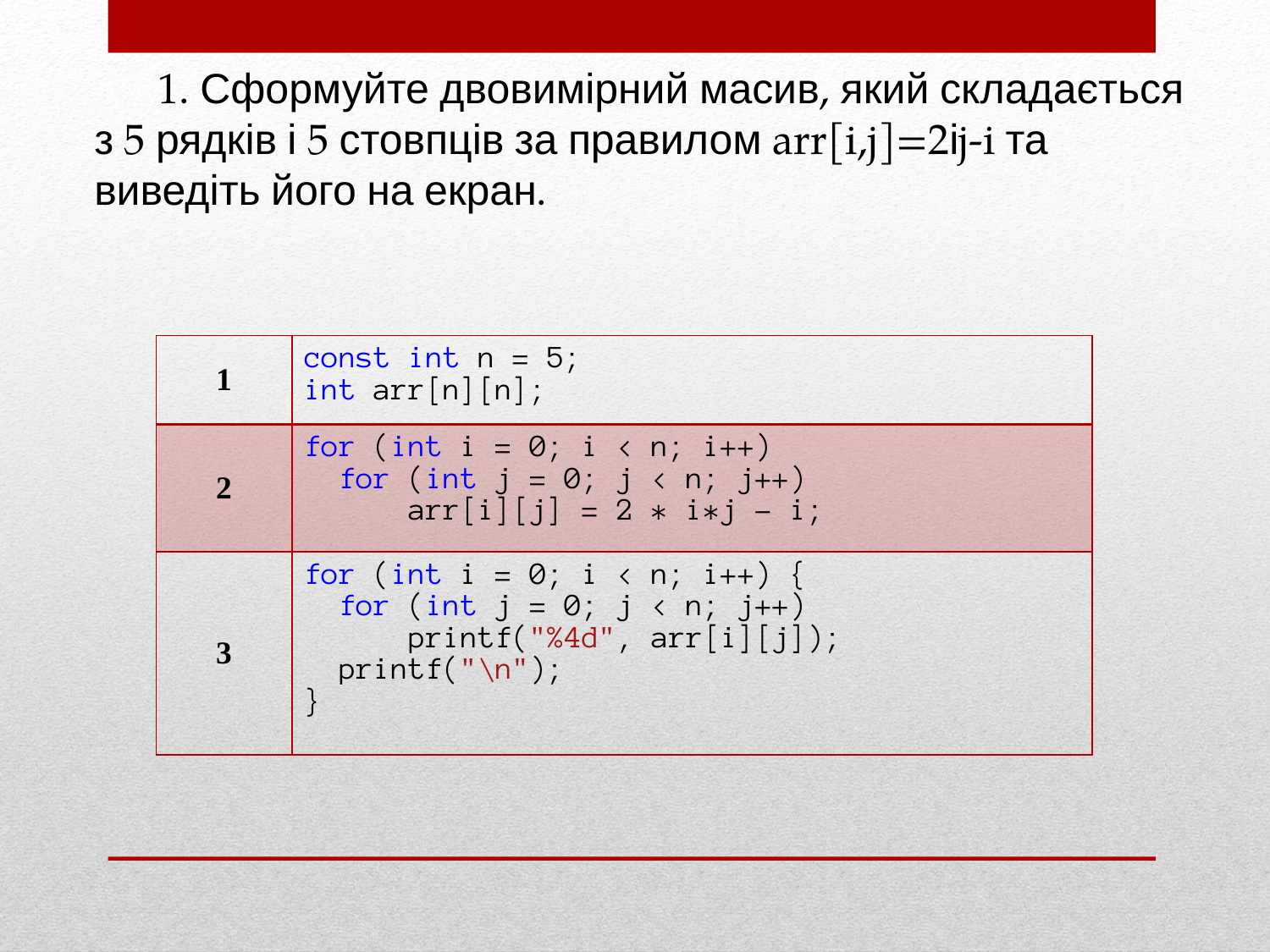

1. Сформуйте двовимірний масив, який складається з 5 рядків і 5 стовпців за правилом arr[i,j]=2іj-i та виведіть його на екран.
| 1 | const int n = 5; int arr[n][n]; |
| --- | --- |
| 2 | for (int i = 0; i < n; i++) for (int j = 0; j < n; j++) arr[i][j] = 2 \* i\*j - i; |
| 3 | for (int i = 0; i < n; i++) { for (int j = 0; j < n; j++) printf("%4d", arr[i][j]); printf("\n"); } |